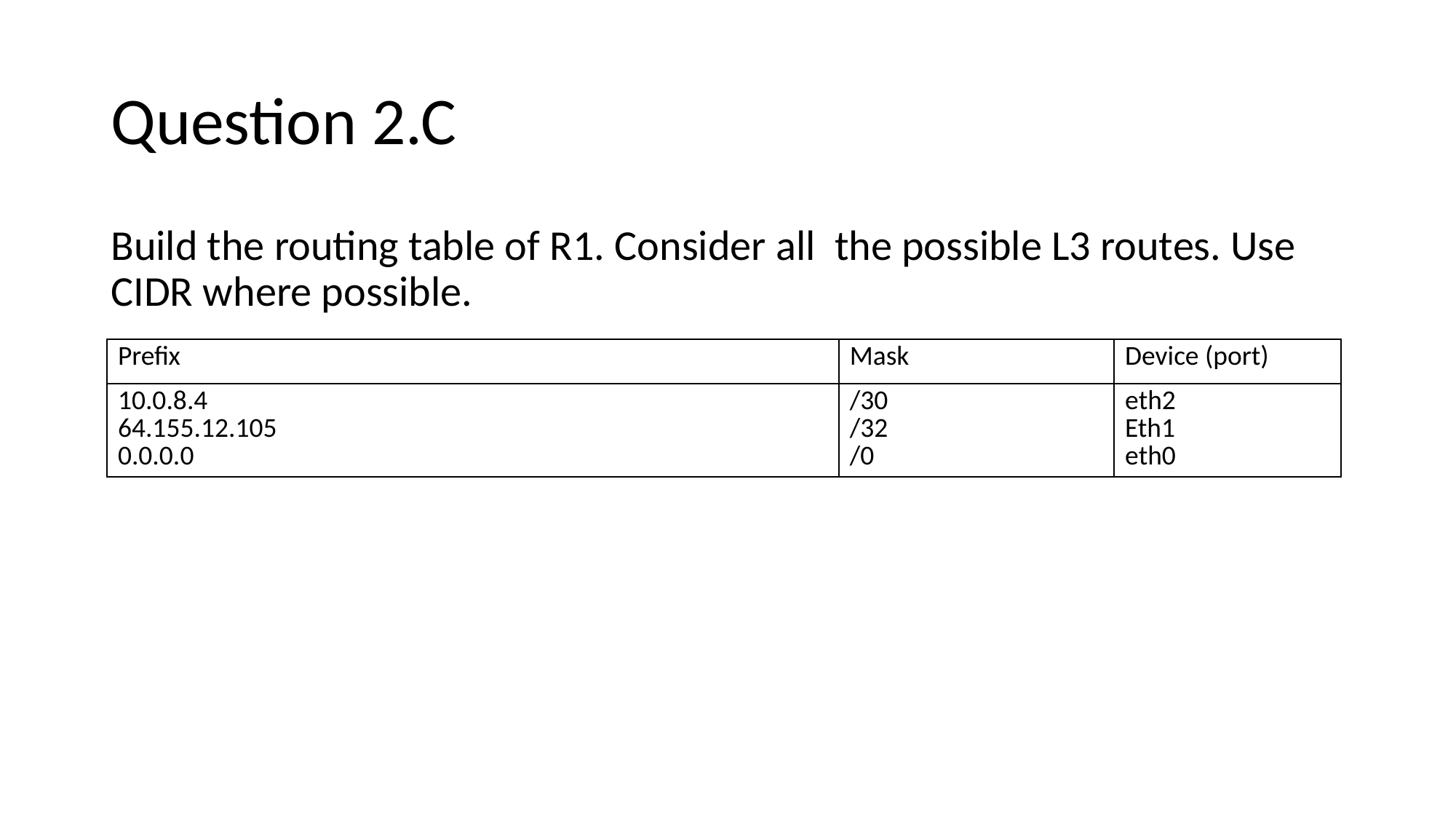

# Question 2.C
Build the routing table of R1. Consider all  the possible L3 routes. Use CIDR where possible.
| Prefix | Mask | Device (port) |
| --- | --- | --- |
| 10.0.8.4 64.155.12.105 0.0.0.0 | /30 /32 /0 | eth2 Eth1 eth0 |